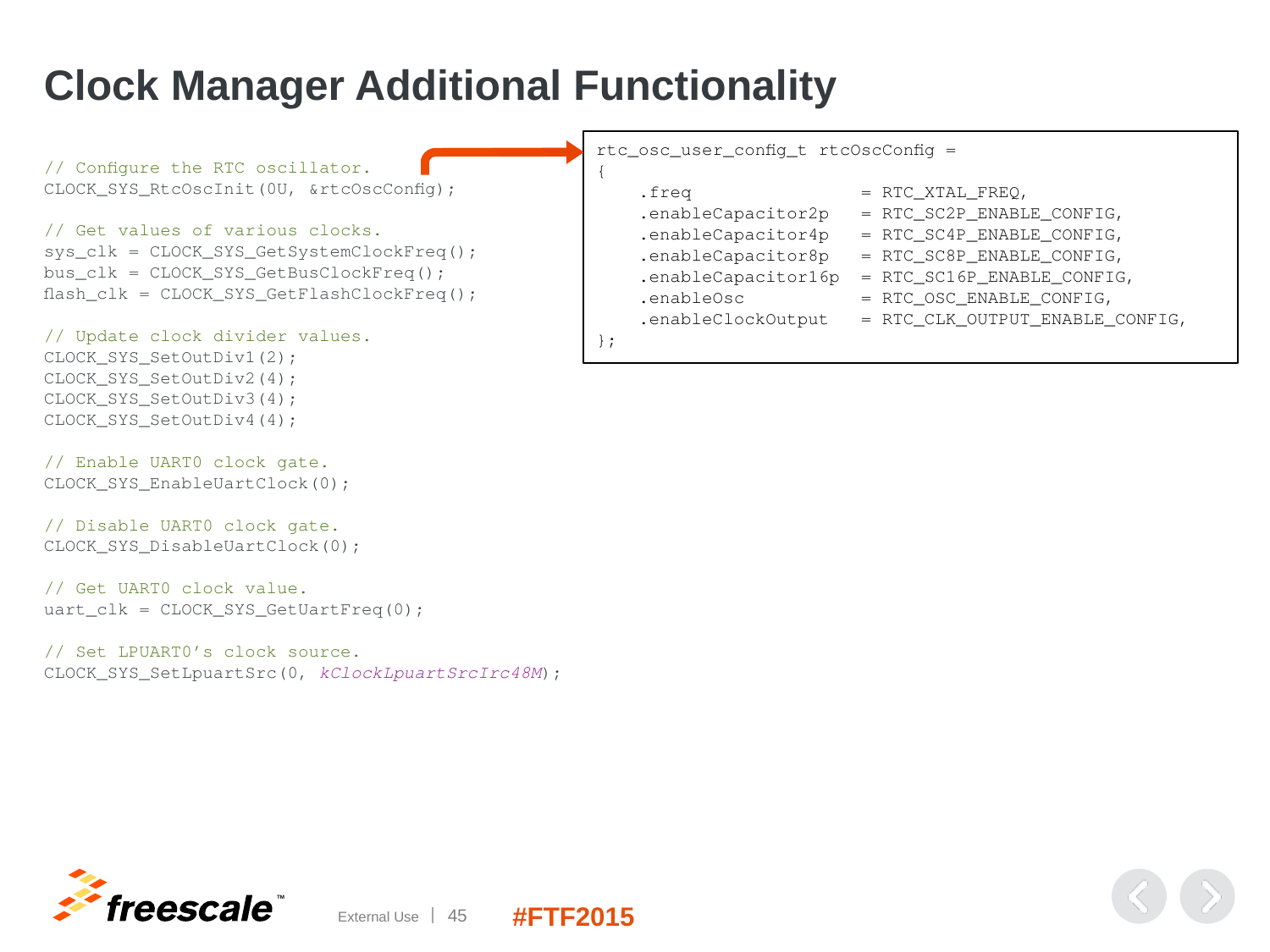

# Clock Manager Additional Functionality
rtc_osc_user_config_t rtcOscConfig =
{
    .freq                = RTC_XTAL_FREQ,
    .enableCapacitor2p   = RTC_SC2P_ENABLE_CONFIG,
    .enableCapacitor4p   = RTC_SC4P_ENABLE_CONFIG,
    .enableCapacitor8p   = RTC_SC8P_ENABLE_CONFIG,
    .enableCapacitor16p  = RTC_SC16P_ENABLE_CONFIG,
    .enableOsc           = RTC_OSC_ENABLE_CONFIG,
    .enableClockOutput   = RTC_CLK_OUTPUT_ENABLE_CONFIG,
};

// Configure the RTC oscillator.
CLOCK_SYS_RtcOscInit(0U, &rtcOscConfig);

// Get values of various clocks.
sys_clk = CLOCK_SYS_GetSystemClockFreq();
bus_clk = CLOCK_SYS_GetBusClockFreq();
flash_clk = CLOCK_SYS_GetFlashClockFreq();

// Update clock divider values.
CLOCK_SYS_SetOutDiv1(2);
CLOCK_SYS_SetOutDiv2(4);
CLOCK_SYS_SetOutDiv3(4);
CLOCK_SYS_SetOutDiv4(4);

// Enable UART0 clock gate.
CLOCK_SYS_EnableUartClock(0);

// Disable UART0 clock gate.
CLOCK_SYS_DisableUartClock(0);

// Get UART0 clock value.
uart_clk = CLOCK_SYS_GetUartFreq(0);

// Set LPUART0’s clock source.
CLOCK_SYS_SetLpuartSrc(0, kClockLpuartSrcIrc48M);